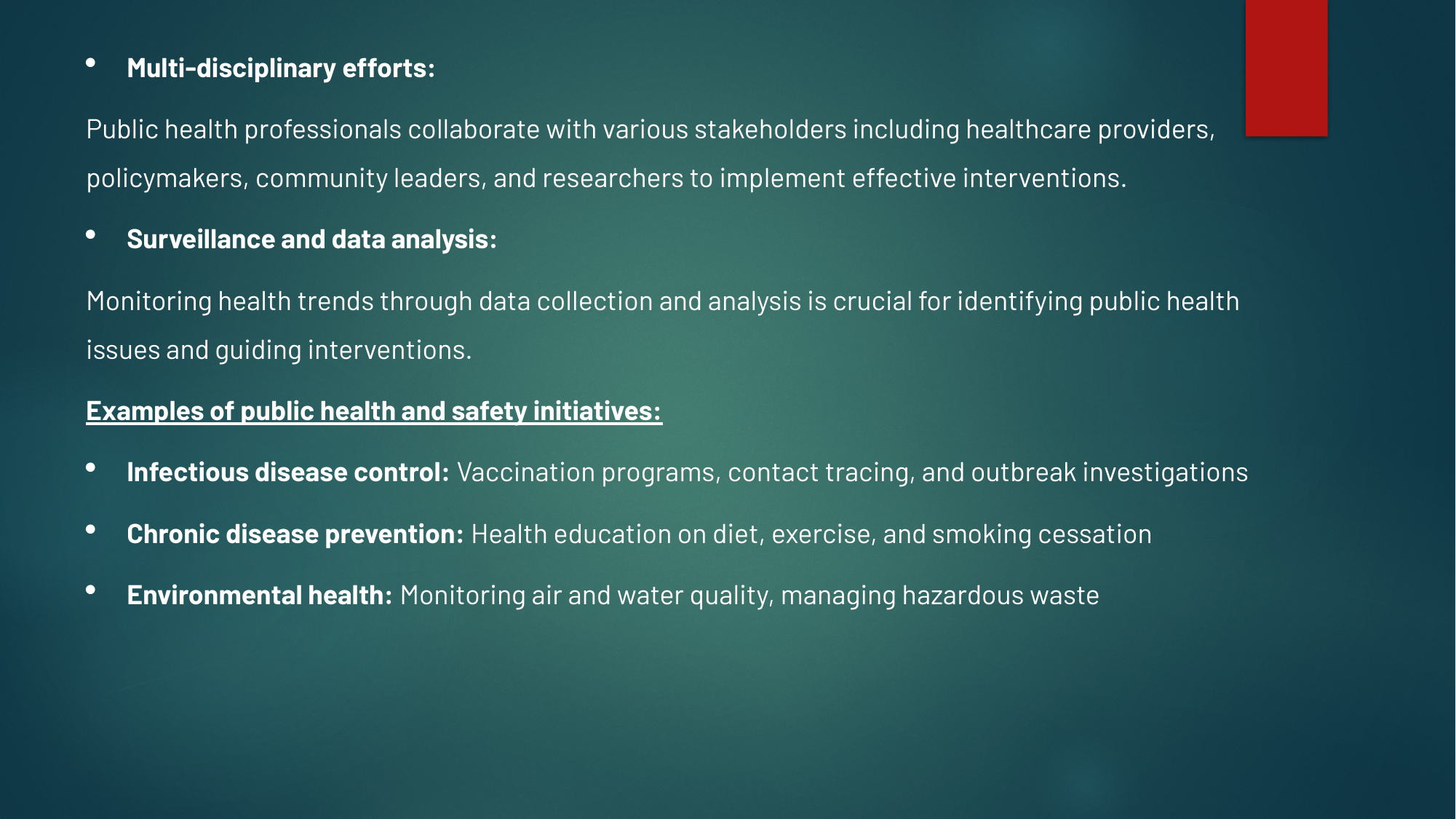

Multi-disciplinary efforts:
Public health professionals collaborate with various stakeholders including healthcare providers, policymakers, community leaders, and researchers to implement effective interventions.
Surveillance and data analysis:
Monitoring health trends through data collection and analysis is crucial for identifying public health issues and guiding interventions.
Examples of public health and safety initiatives:
Infectious disease control: Vaccination programs, contact tracing, and outbreak investigations
Chronic disease prevention: Health education on diet, exercise, and smoking cessation
Environmental health: Monitoring air and water quality, managing hazardous waste